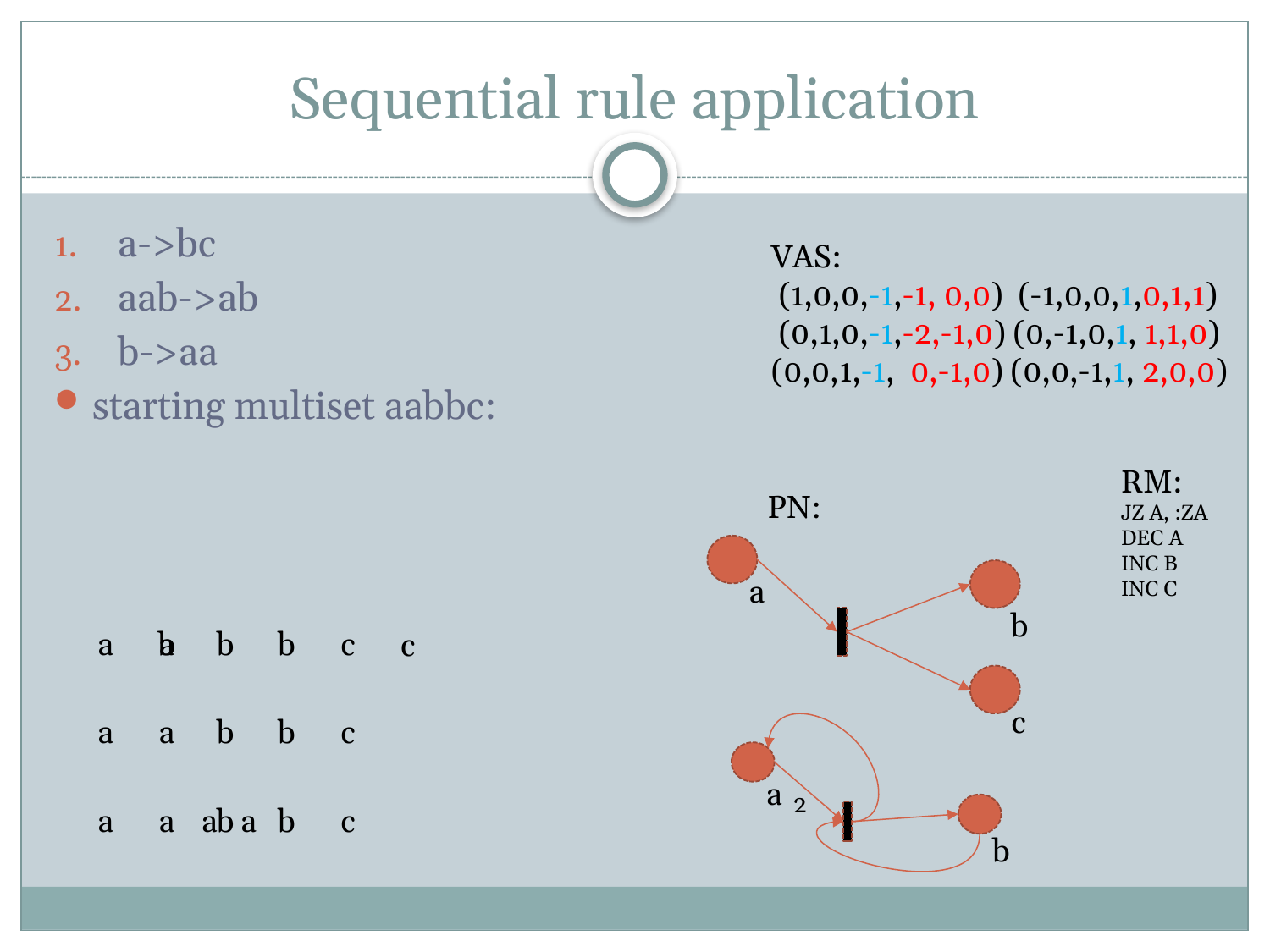

# Sequential rule application
a->bc
aab->ab
b->aa
starting multiset aabbc:
VAS:
 (1,0,0,-1,-1, 0,0)  (-1,0,0,1,0,1,1)
 (0,1,0,-1,-2,-1,0) (0,-1,0,1, 1,1,0)
(0,0,1,-1,  0,-1,0) (0,0,-1,1, 2,0,0)
RM:
JZ A, :ZA
DEC A
INC B
INC C
PN:

b
a

c
a
b
a
b
b
c
c
a
a
b
b
c

a

b

2
a
a
a
b
a
b
c